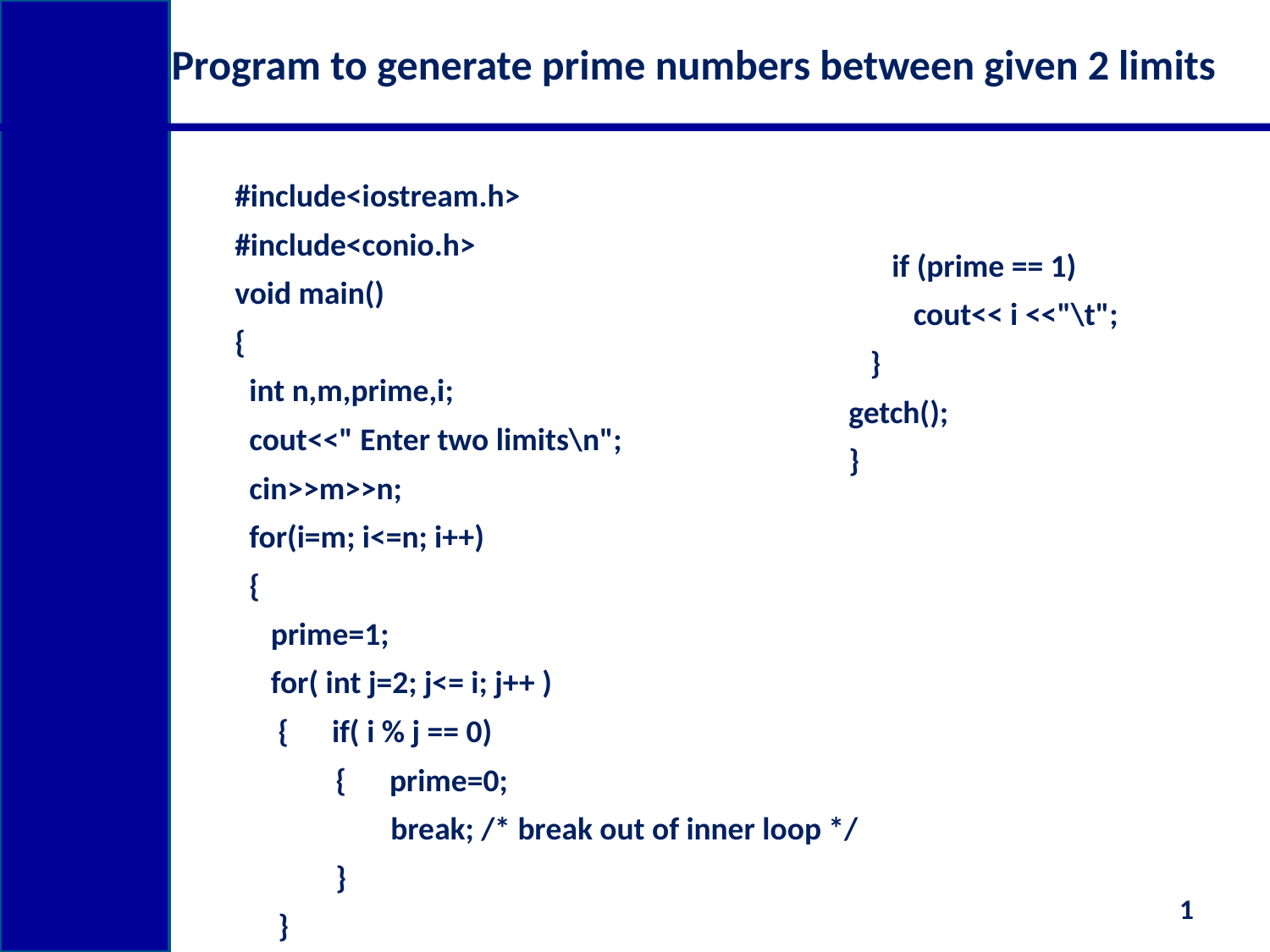

# Program to generate prime numbers between given 2 limits
#include<iostream.h>
#include<conio.h>
void main()
{
  int n,m,prime,i;
  cout<<" Enter two limits\n";
  cin>>m>>n;
  for(i=m; i<=n; i++)
  {
     prime=1;
     for( int j=2; j<= i; j++ )
      {      if( i % j == 0)
              {      prime=0;
       	    break; /* break out of inner loop */
              }
      }

      if (prime == 1)
         cout<< i <<"\t";
   }
getch();
}

1